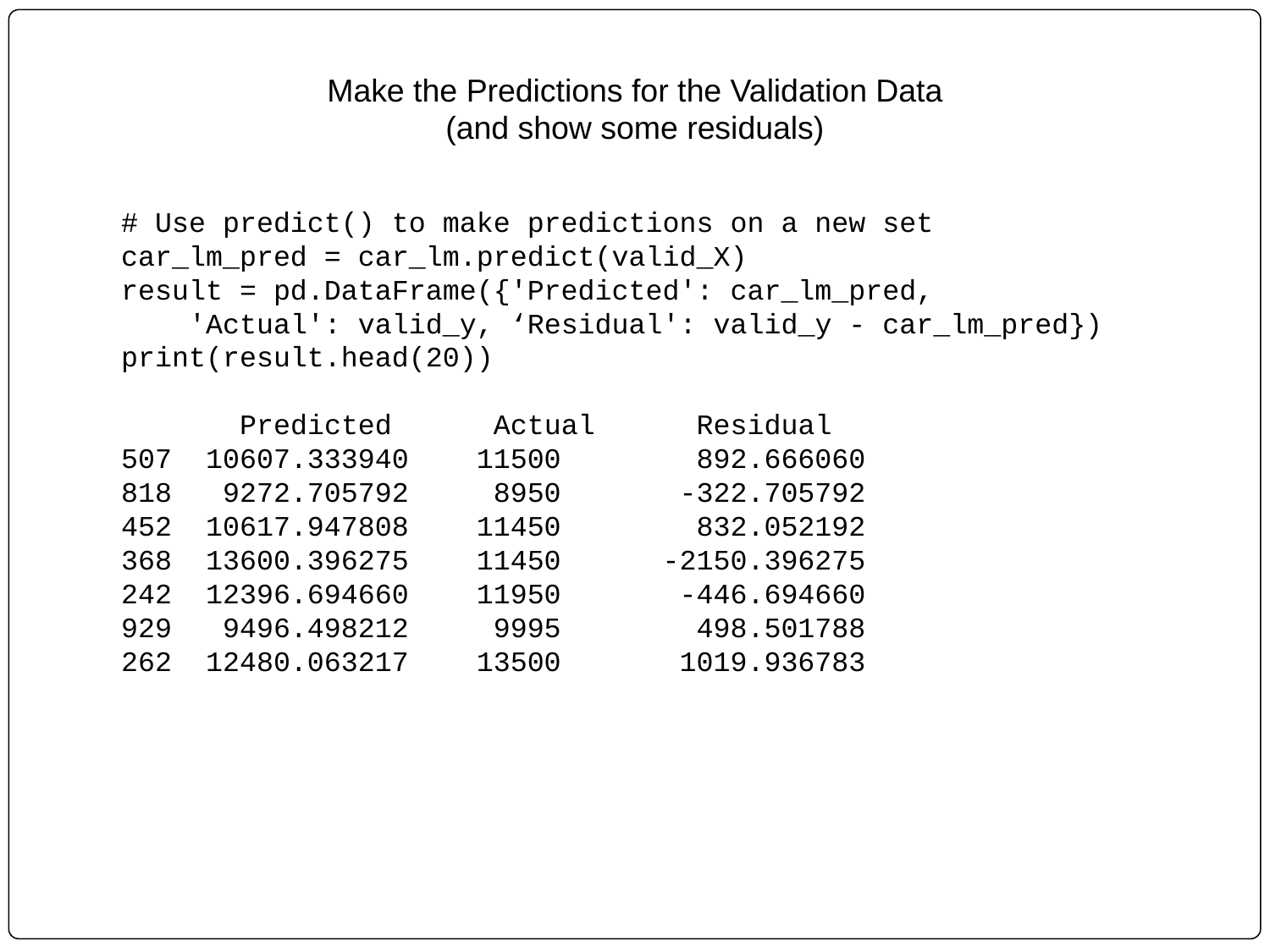

Make the Predictions for the Validation Data
(and show some residuals)
# Use predict() to make predictions on a new set
car_lm_pred = car_lm.predict(valid_X)
result = pd.DataFrame({'Predicted': car_lm_pred,
    'Actual': valid_y, ‘Residual': valid_y - car_lm_pred})
print(result.head(20))

       Predicted      Actual      Residual
507  10607.333940    11500        892.666060
818   9272.705792     8950       -322.705792
452  10617.947808    11450        832.052192
368  13600.396275    11450      -2150.396275
242  12396.694660    11950       -446.694660
929   9496.498212     9995        498.501788
262  12480.063217    13500       1019.936783